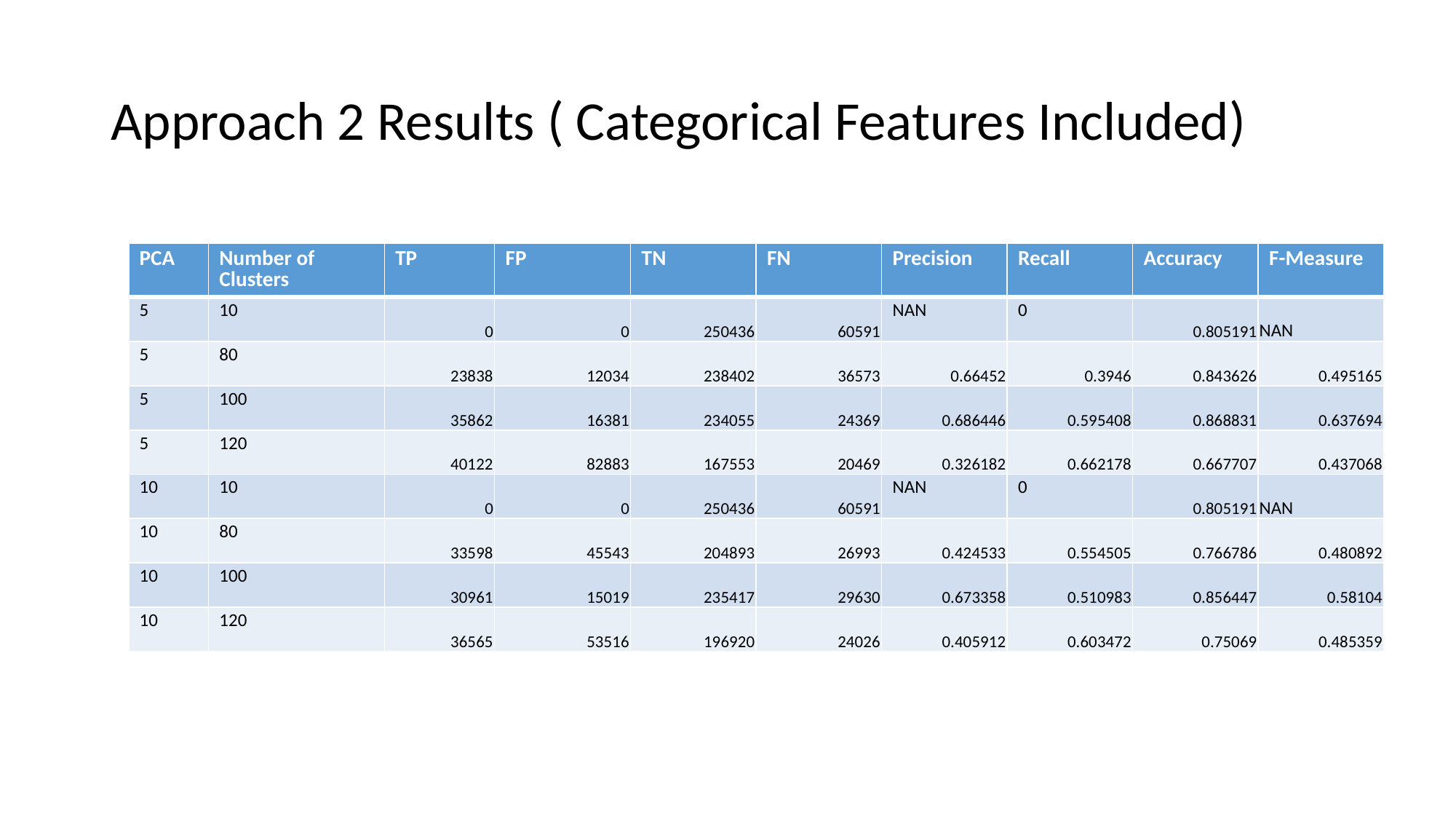

# Approach 2 Results ( Categorical Features Included)
| PCA | Number of Clusters | TP | FP | TN | FN | Precision | Recall | Accuracy | F-Measure |
| --- | --- | --- | --- | --- | --- | --- | --- | --- | --- |
| 5 | 10 | 0 | 0 | 250436 | 60591 | NAN | 0 | 0.805191 | NAN |
| 5 | 80 | 23838 | 12034 | 238402 | 36573 | 0.66452 | 0.3946 | 0.843626 | 0.495165 |
| 5 | 100 | 35862 | 16381 | 234055 | 24369 | 0.686446 | 0.595408 | 0.868831 | 0.637694 |
| 5 | 120 | 40122 | 82883 | 167553 | 20469 | 0.326182 | 0.662178 | 0.667707 | 0.437068 |
| 10 | 10 | 0 | 0 | 250436 | 60591 | NAN | 0 | 0.805191 | NAN |
| 10 | 80 | 33598 | 45543 | 204893 | 26993 | 0.424533 | 0.554505 | 0.766786 | 0.480892 |
| 10 | 100 | 30961 | 15019 | 235417 | 29630 | 0.673358 | 0.510983 | 0.856447 | 0.58104 |
| 10 | 120 | 36565 | 53516 | 196920 | 24026 | 0.405912 | 0.603472 | 0.75069 | 0.485359 |